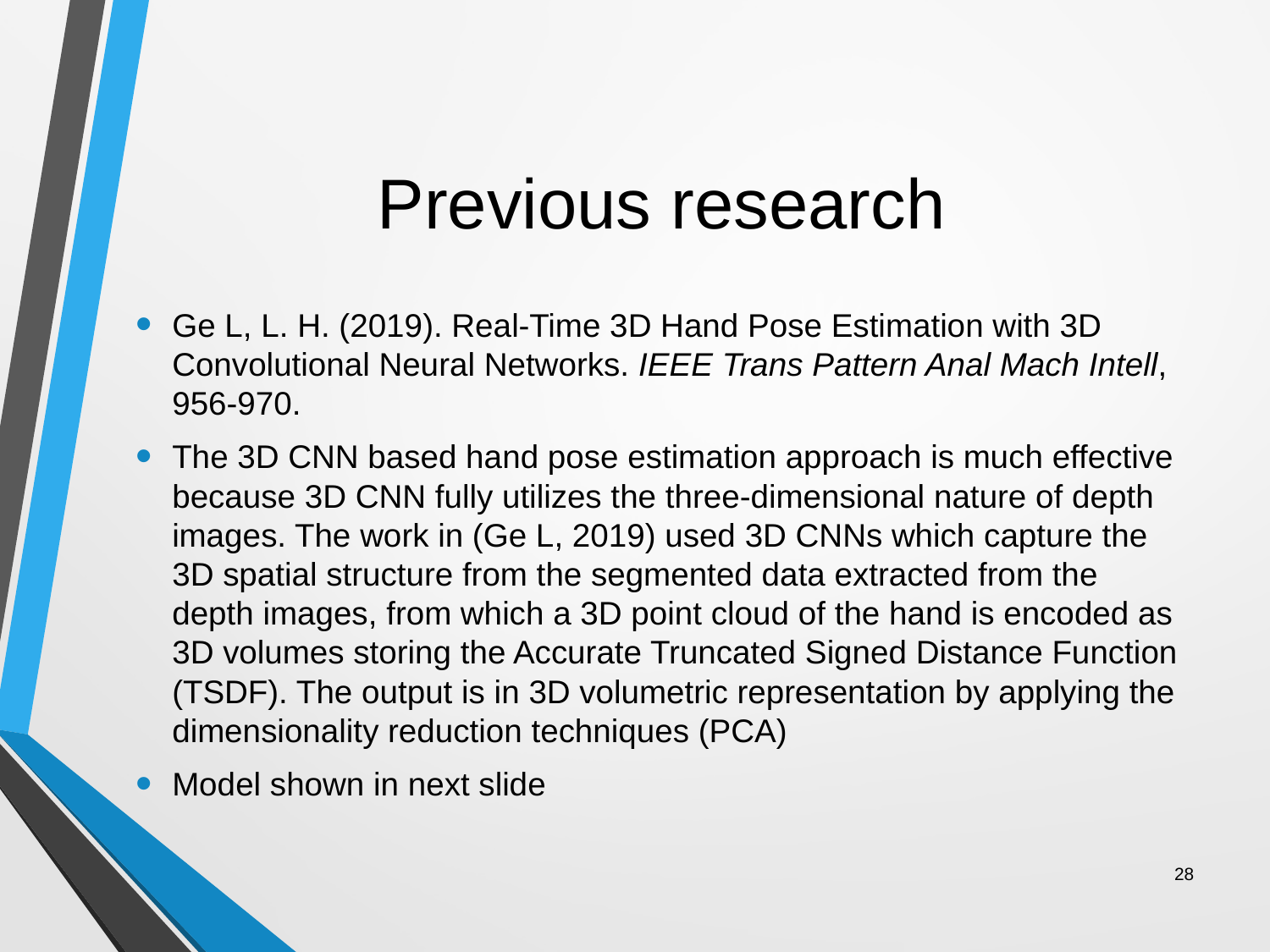

# Previous research
Ge L, L. H. (2019). Real-Time 3D Hand Pose Estimation with 3D Convolutional Neural Networks. IEEE Trans Pattern Anal Mach Intell, 956-970.
The 3D CNN based hand pose estimation approach is much effective because 3D CNN fully utilizes the three-dimensional nature of depth images. The work in (Ge L, 2019) used 3D CNNs which capture the 3D spatial structure from the segmented data extracted from the depth images, from which a 3D point cloud of the hand is encoded as 3D volumes storing the Accurate Truncated Signed Distance Function (TSDF). The output is in 3D volumetric representation by applying the dimensionality reduction techniques (PCA)
Model shown in next slide
28